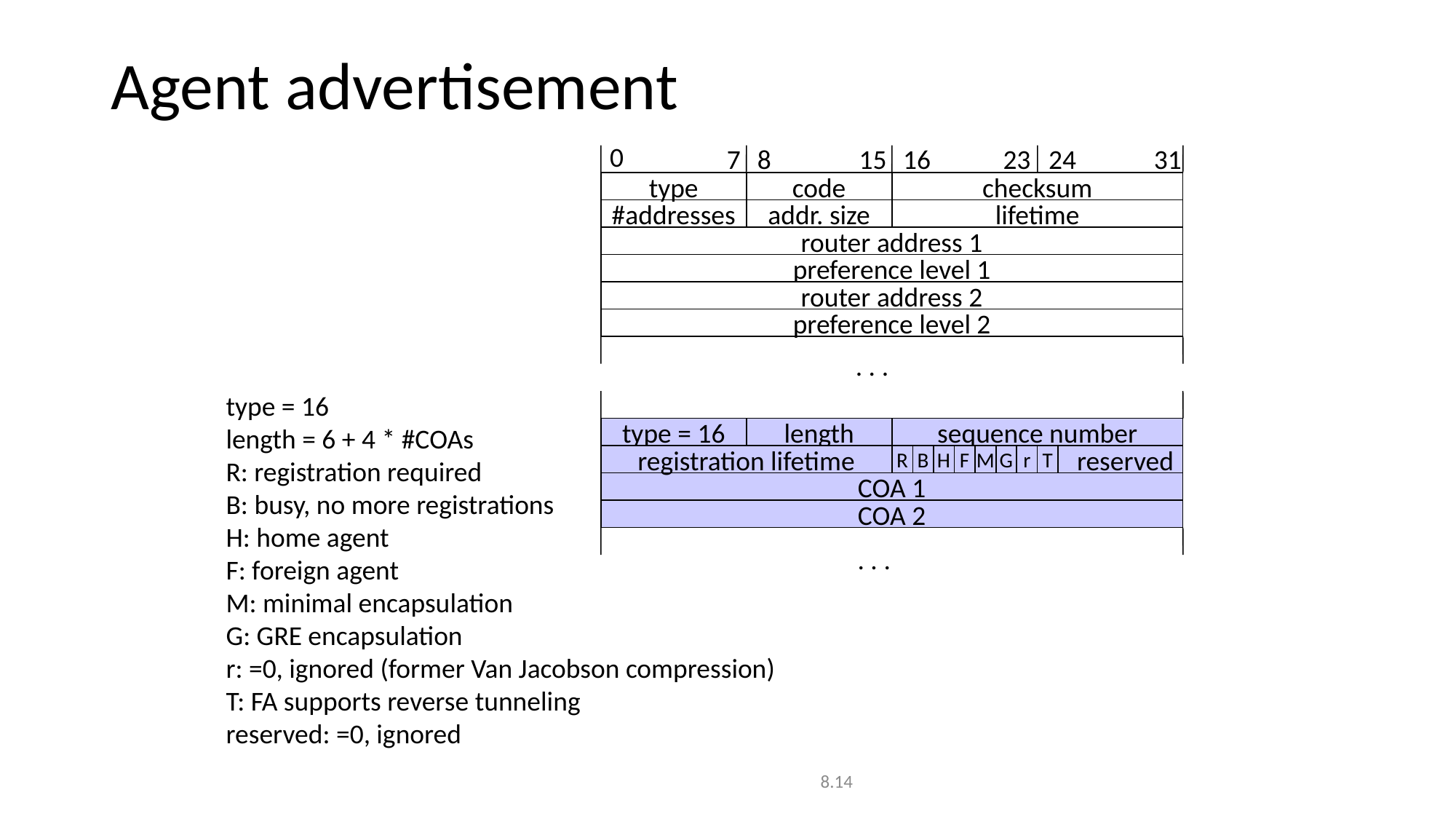

# Agent advertisement
0
7
8
15
16
23
24
31

type
code
checksum
#addresses
addr. size
lifetime
router address 1
preference level 1
router address 2
preference level 2

. . .
type = 16
length = 6 + 4 * #COAs
R: registration required
B: busy, no more registrations
H: home agent
F: foreign agent
M: minimal encapsulation
G: GRE encapsulation
r: =0, ignored (former Van Jacobson compression)
T: FA supports reverse tunneling
reserved: =0, ignored

type = 16
length
sequence number
T
registration lifetime
R
B
H
F
M
G
r
  reserved
COA 1
COA 2

. . .
		8.14